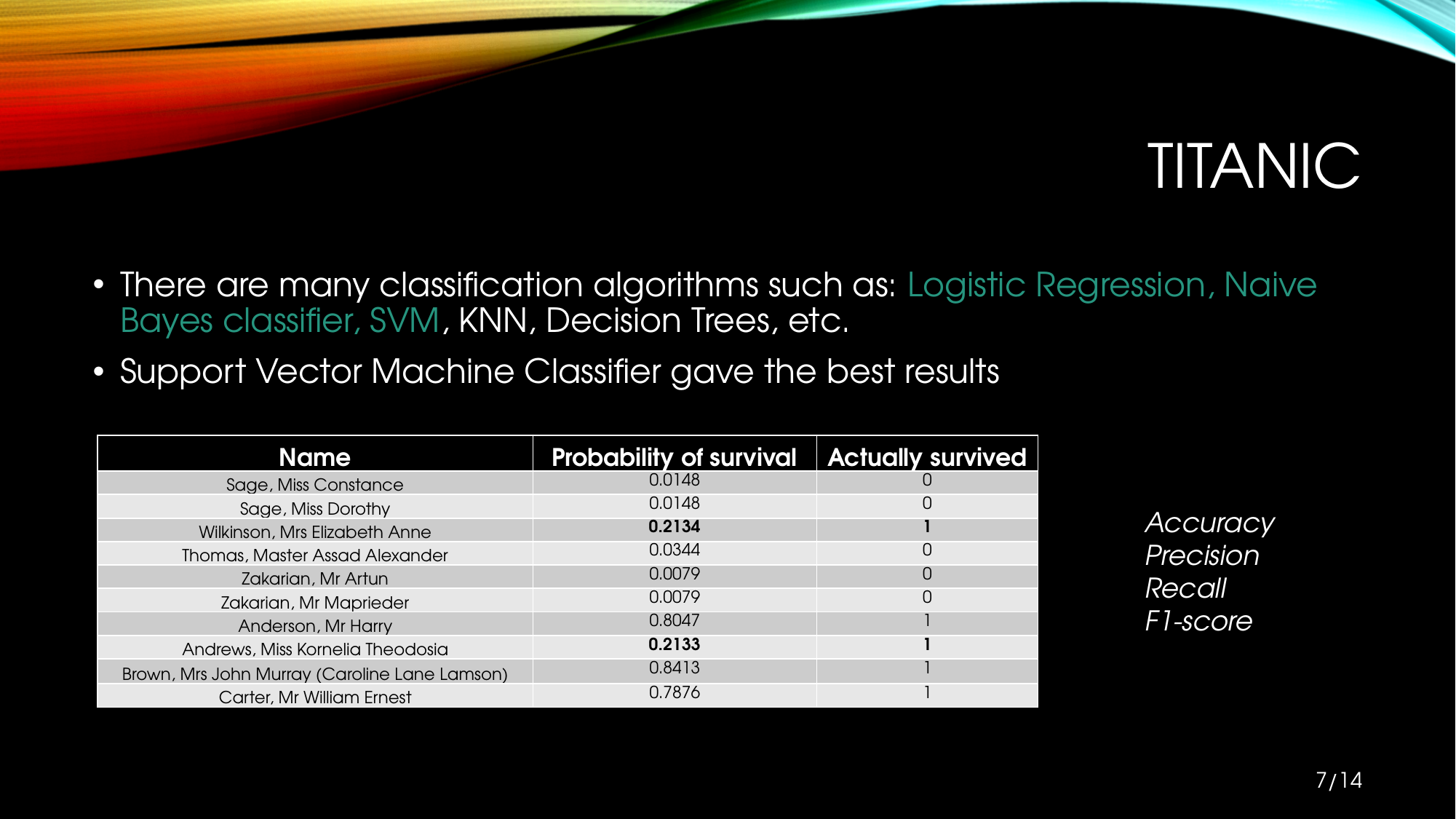

# TITANIC
There are many classification algorithms such as: Logistic Regression, Naive Bayes classifier, SVM, KNN, Decision Trees, etc.
Support Vector Machine Classifier gave the best results

| Name | Probability of survival | Actually survived |
| --- | --- | --- |
| Sage, Miss Constance | 0.0148 | 0 |
| Sage, Miss Dorothy | 0.0148 | 0 |
| Wilkinson, Mrs Elizabeth Anne | 0.2134 | 1 |
| Thomas, Master Assad Alexander | 0.0344 | 0 |
| Zakarian, Mr Artun | 0.0079 | 0 |
| Zakarian, Mr Maprieder | 0.0079 | 0 |
| Anderson, Mr Harry | 0.8047 | 1 |
| Andrews, Miss Kornelia Theodosia | 0.2133 | 1 |
| Brown, Mrs John Murray (Caroline Lane Lamson) | 0.8413 | 1 |
| Carter, Mr William Ernest | 0.7876 | 1 |
Accuracy
Precision
Recall
F1-score
7/14